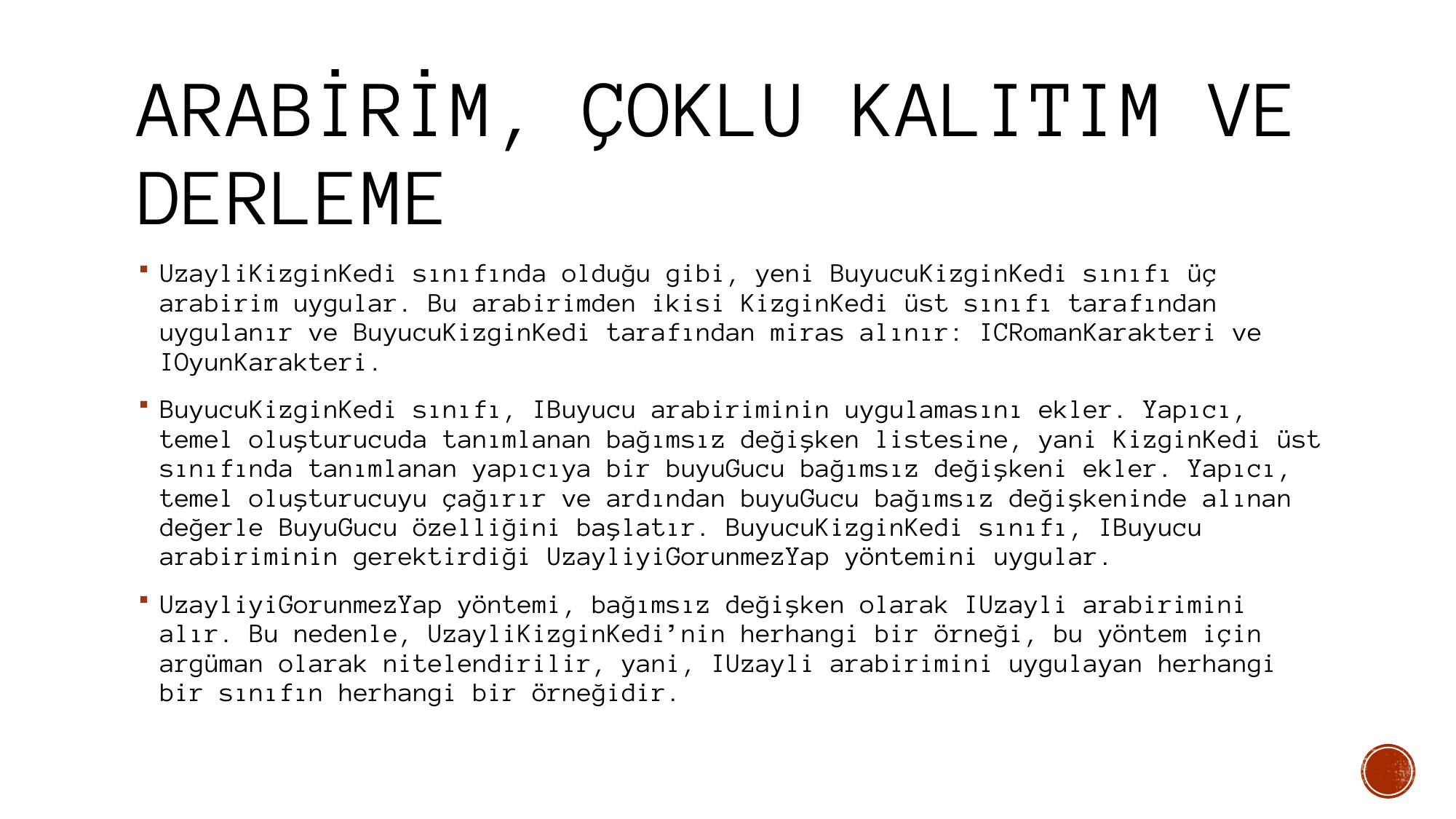

# ARABİRİM, Çoklu Kalıtım ve DERLEME
UzayliKizginKedi sınıfında olduğu gibi, yeni BuyucuKizginKedi sınıfı üç arabirim uygular. Bu arabirimden ikisi KizginKedi üst sınıfı tarafından uygulanır ve BuyucuKizginKedi tarafından miras alınır: ICRomanKarakteri ve IOyunKarakteri.
BuyucuKizginKedi sınıfı, IBuyucu arabiriminin uygulamasını ekler. Yapıcı, temel oluşturucuda tanımlanan bağımsız değişken listesine, yani KizginKedi üst sınıfında tanımlanan yapıcıya bir buyuGucu bağımsız değişkeni ekler. Yapıcı, temel oluşturucuyu çağırır ve ardından buyuGucu bağımsız değişkeninde alınan değerle BuyuGucu özelliğini başlatır. BuyucuKizginKedi sınıfı, IBuyucu arabiriminin gerektirdiği UzayliyiGorunmezYap yöntemini uygular.
UzayliyiGorunmezYap yöntemi, bağımsız değişken olarak IUzayli arabirimini alır. Bu nedenle, UzayliKizginKedi’nin herhangi bir örneği, bu yöntem için argüman olarak nitelendirilir, yani, IUzayli arabirimini uygulayan herhangi bir sınıfın herhangi bir örneğidir.